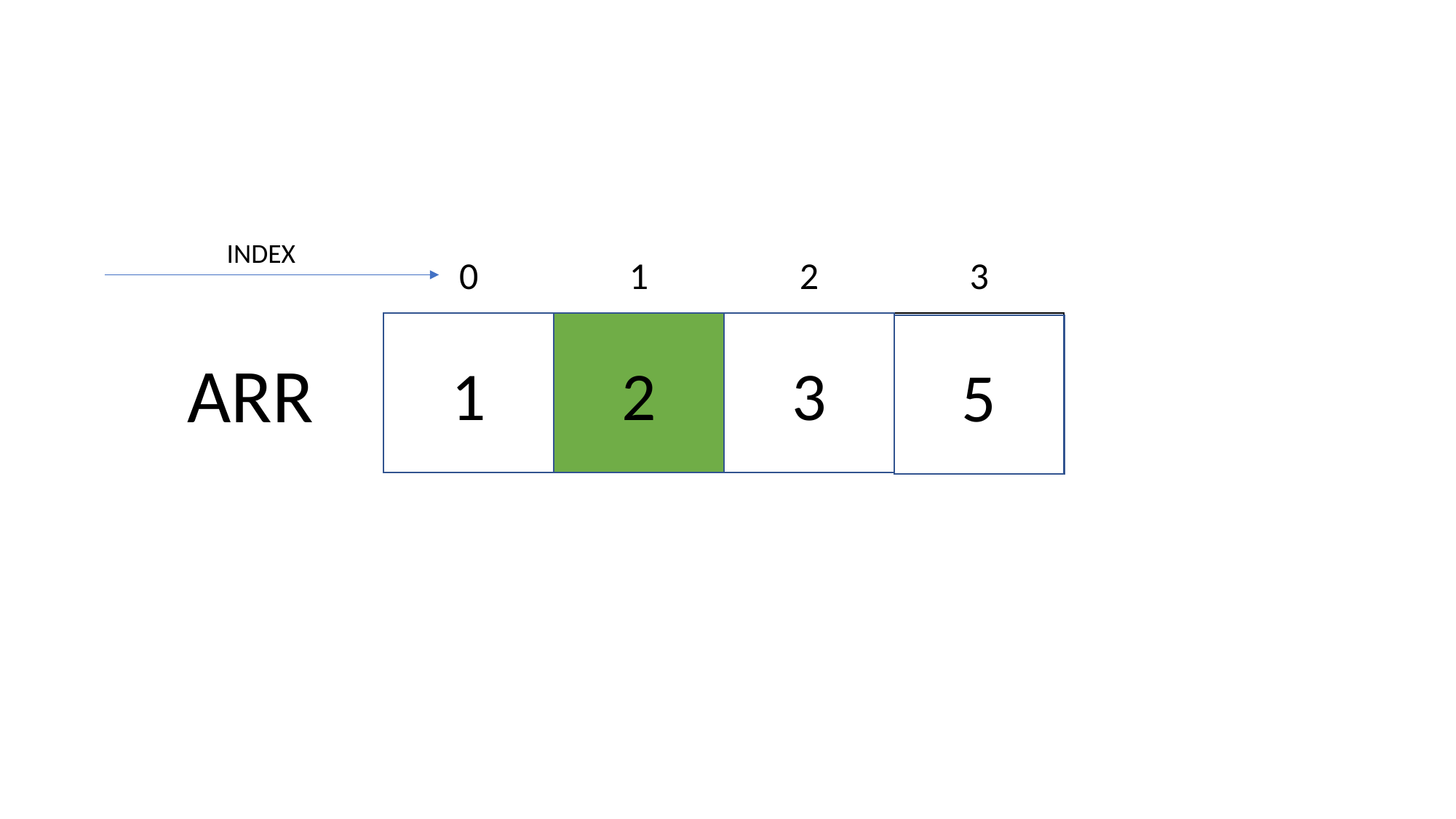

INDEX
0
1
2
3
1

2
3
5
ARR